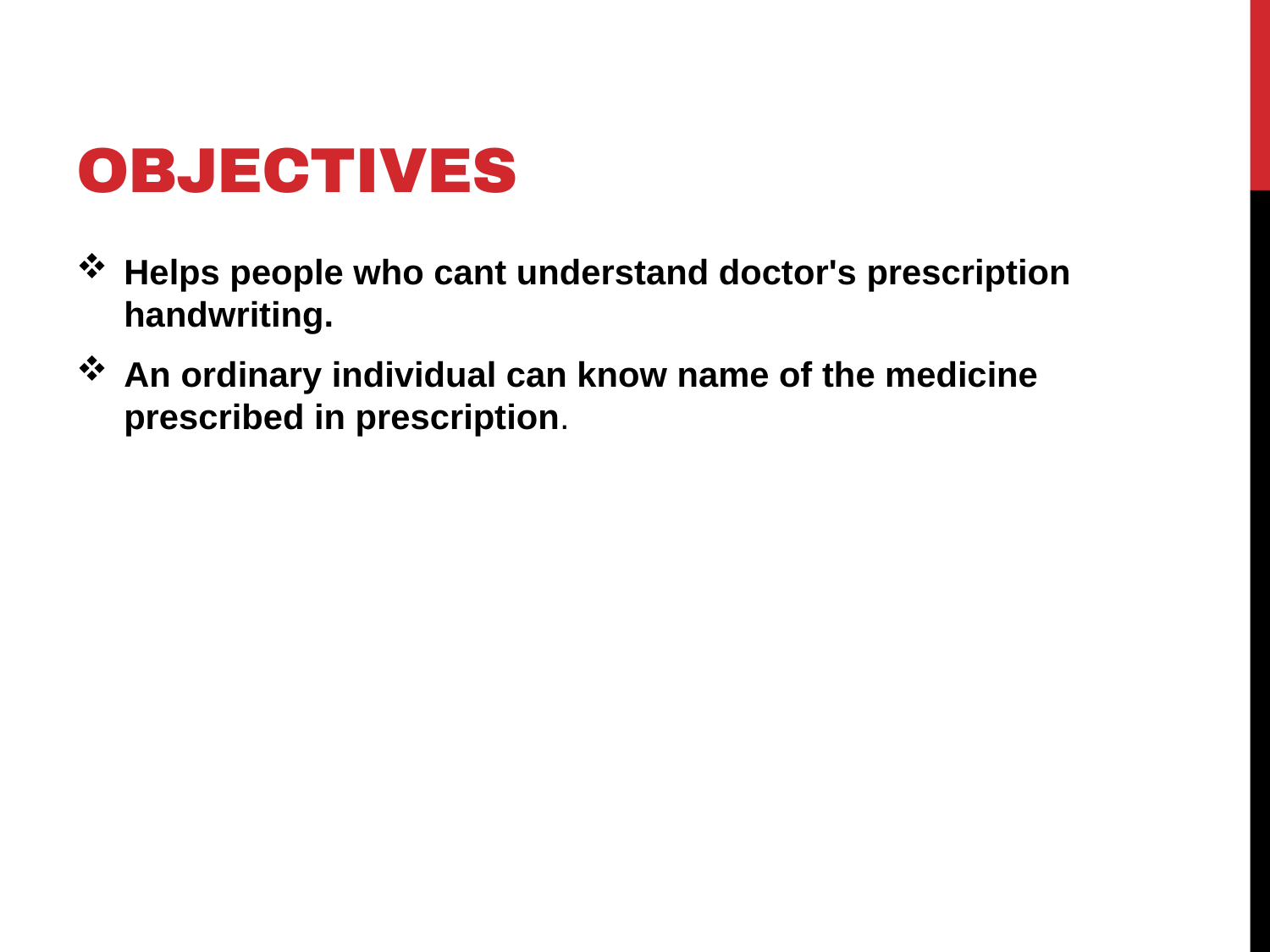

# Objectives
Helps people who cant understand doctor's prescription handwriting.
An ordinary individual can know name of the medicine prescribed in prescription.